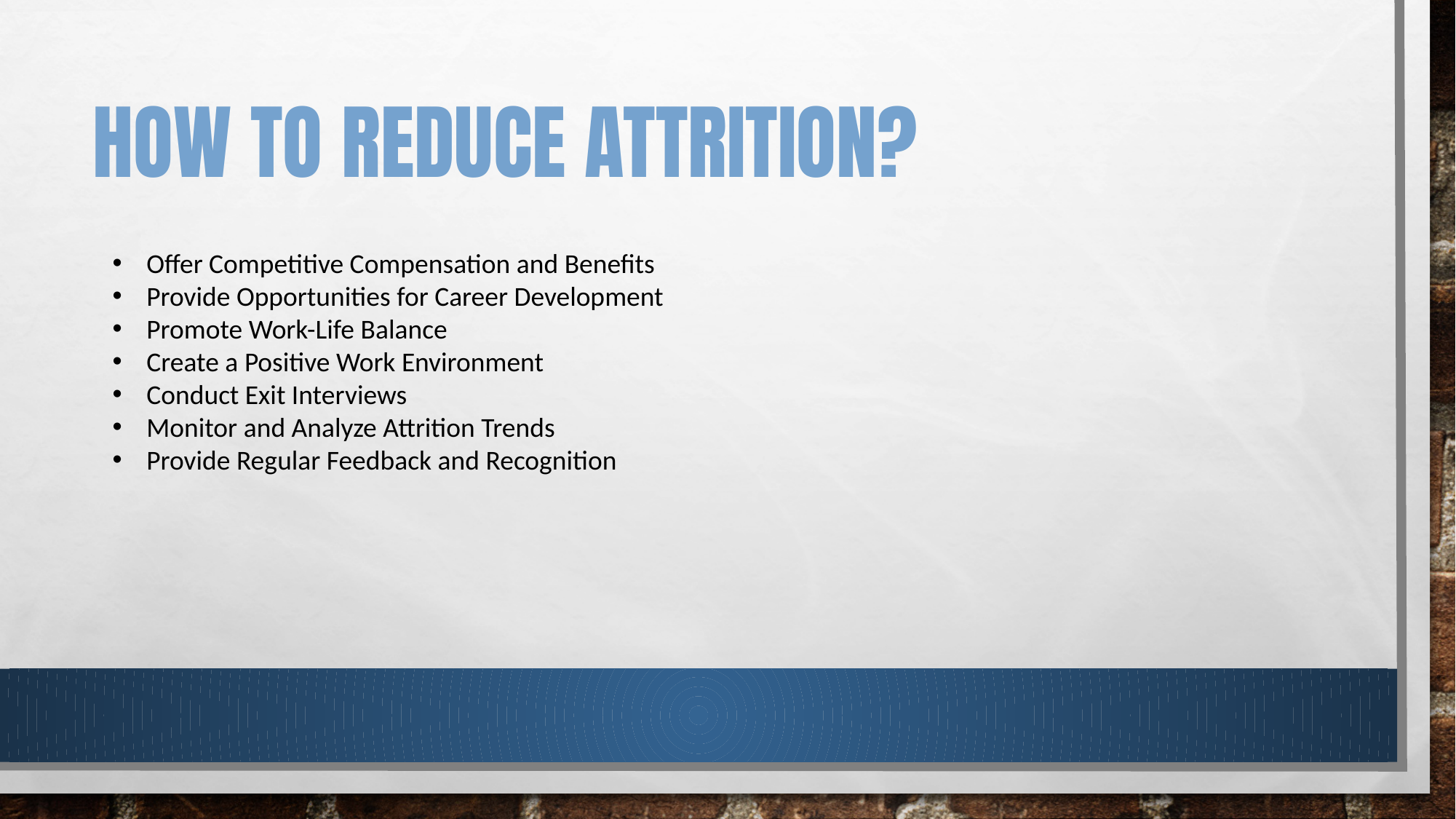

# How to reduce attrition?
Offer Competitive Compensation and Benefits
Provide Opportunities for Career Development
Promote Work-Life Balance
Create a Positive Work Environment
Conduct Exit Interviews
Monitor and Analyze Attrition Trends
Provide Regular Feedback and Recognition